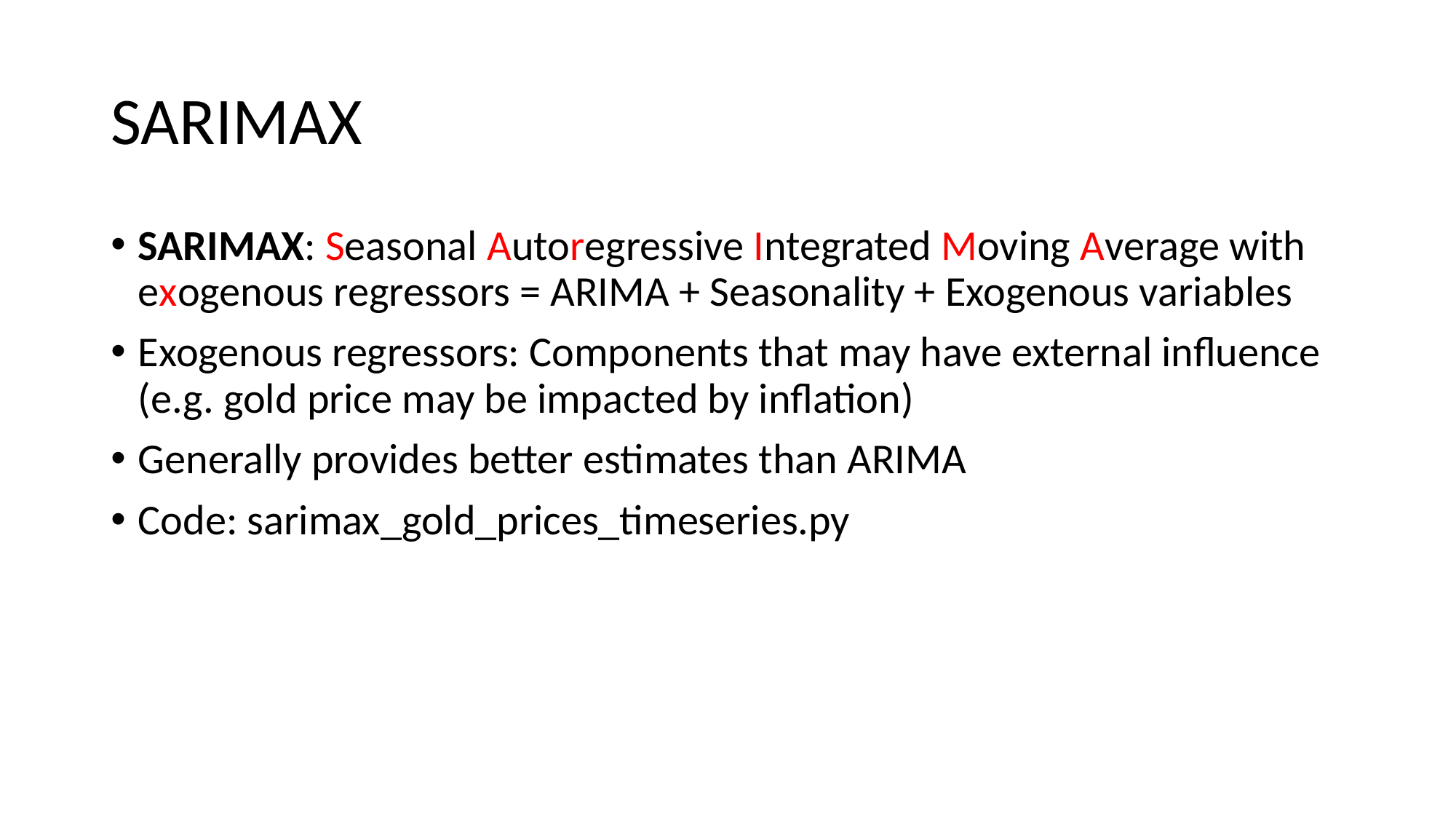

# SARIMAX
SARIMAX: Seasonal Autoregressive Integrated Moving Average with exogenous regressors = ARIMA + Seasonality + Exogenous variables
Exogenous regressors: Components that may have external influence (e.g. gold price may be impacted by inflation)
Generally provides better estimates than ARIMA
Code: sarimax_gold_prices_timeseries.py